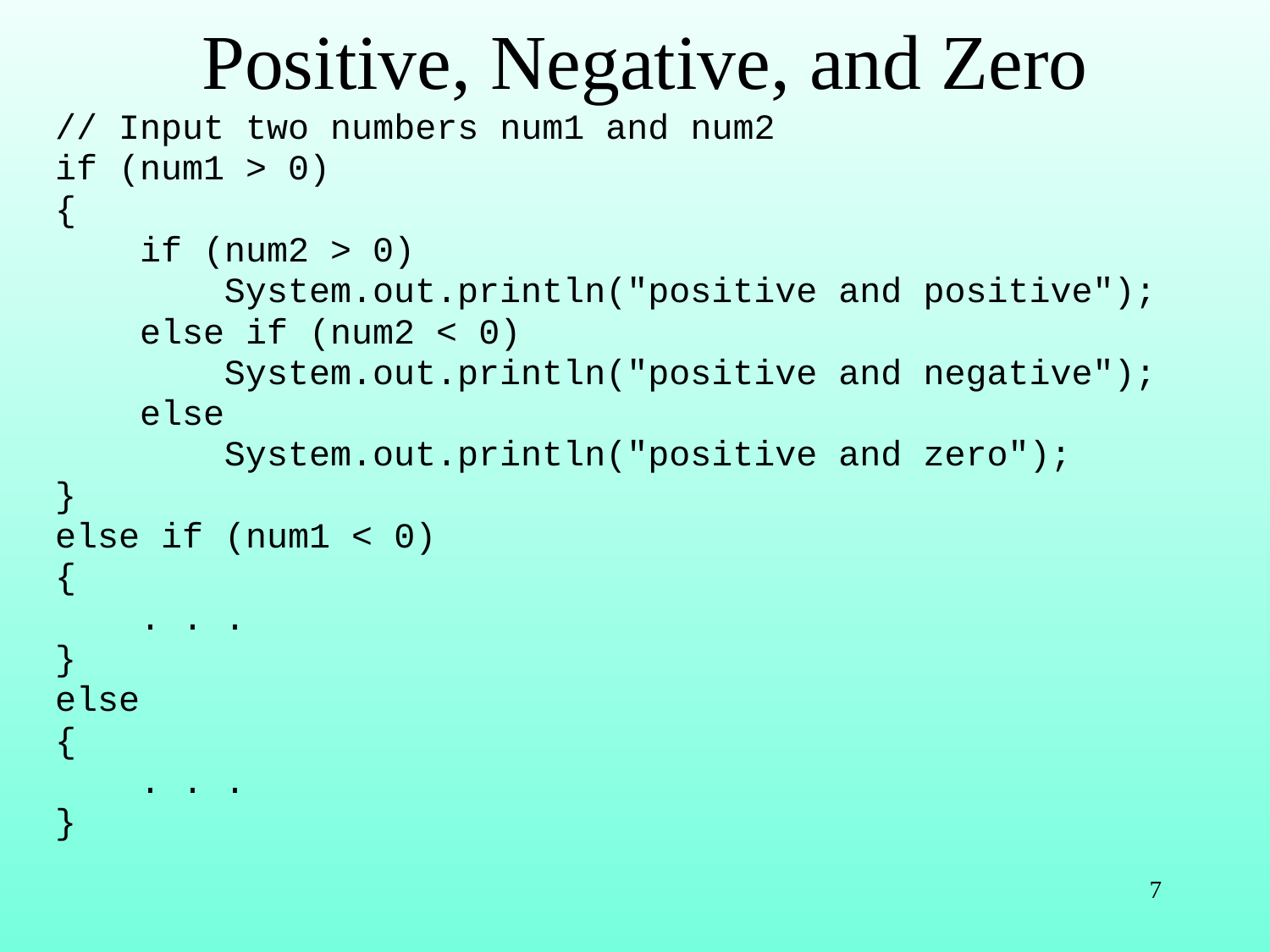

# Positive, Negative, and Zero
// Input two numbers num1 and num2
if (num1 > 0)
{
    if (num2 > 0)
        System.out.println("positive and positive");
    else if (num2 < 0)
        System.out.println("positive and negative");
    else
        System.out.println("positive and zero");
}
else if (num1 < 0)
{
    . . .
}
else
{
    . . .
}
7